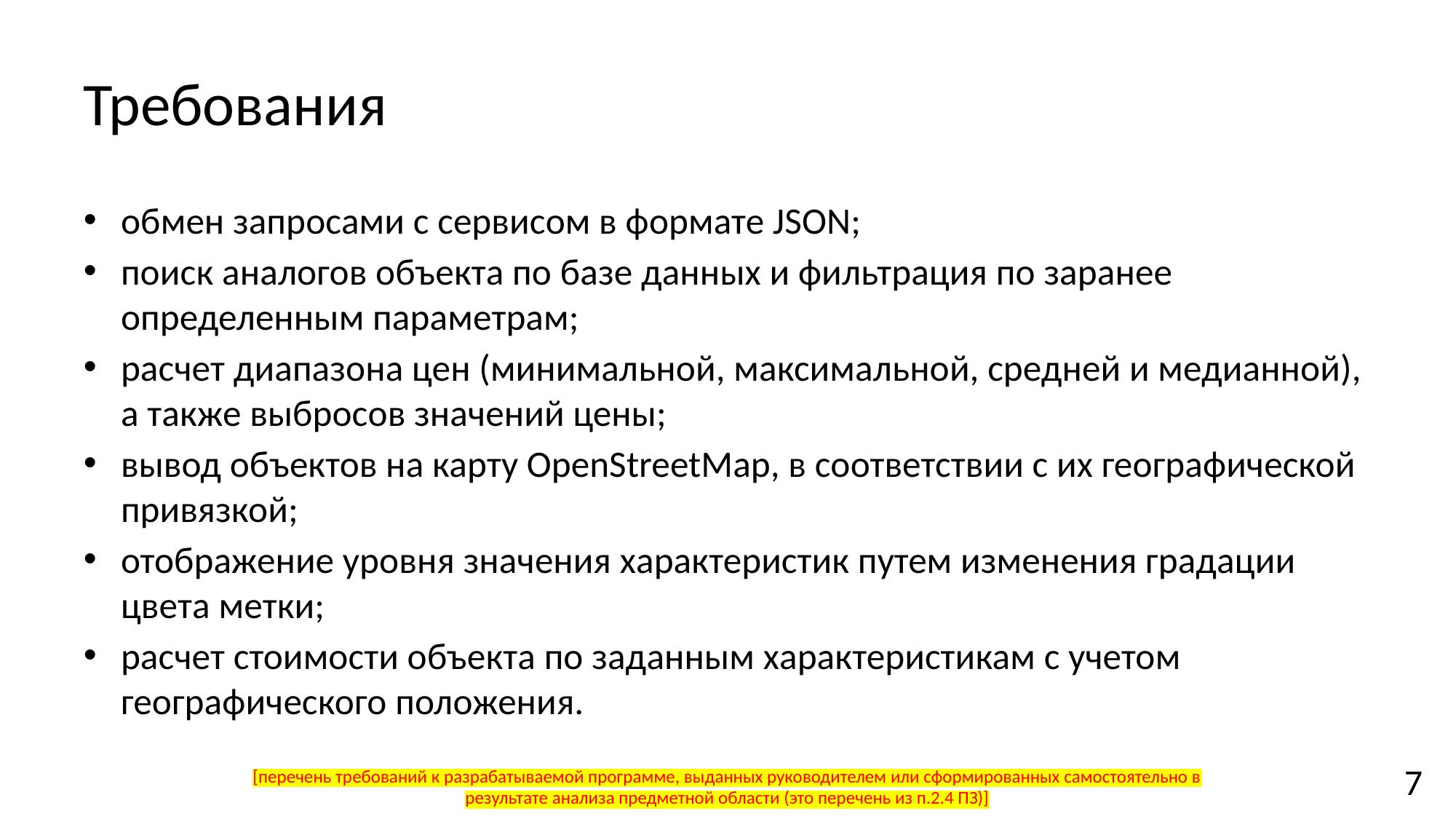

# Требования
обмен запросами с сервисом в формате JSON;
поиск аналогов объекта по базе данных и фильтрация по заранее определенным параметрам;
расчет диапазона цен (минимальной, максимальной, средней и медианной), а также выбросов значений цены;
вывод объектов на карту OpenStreetMap, в соответствии с их географической привязкой;
отображение уровня значения характеристик путем изменения градации цвета метки;
расчет стоимости объекта по заданным характеристикам с учетом географического положения.
[перечень требований к разрабатываемой программе, выданных руководителем или сформированных самостоятельно в результате анализа предметной области (это перечень из п.2.4 ПЗ)]
7